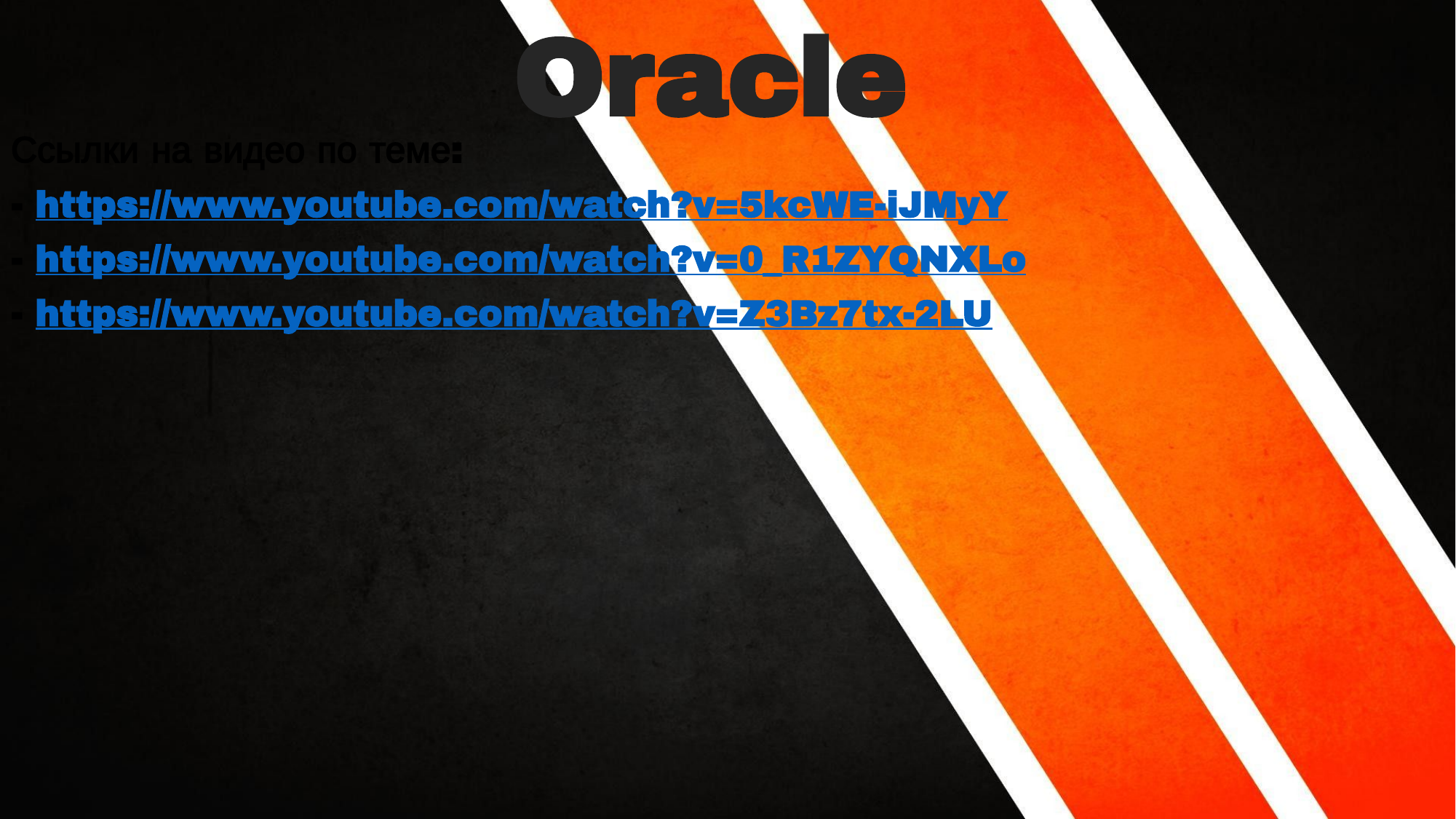

Oracle
Ссылки на видео по теме:
- https://www.youtube.com/watch?v=5kcWE-iJMyY
- https://www.youtube.com/watch?v=0_R1ZYQNXLo
- https://www.youtube.com/watch?v=Z3Bz7tx-2LU